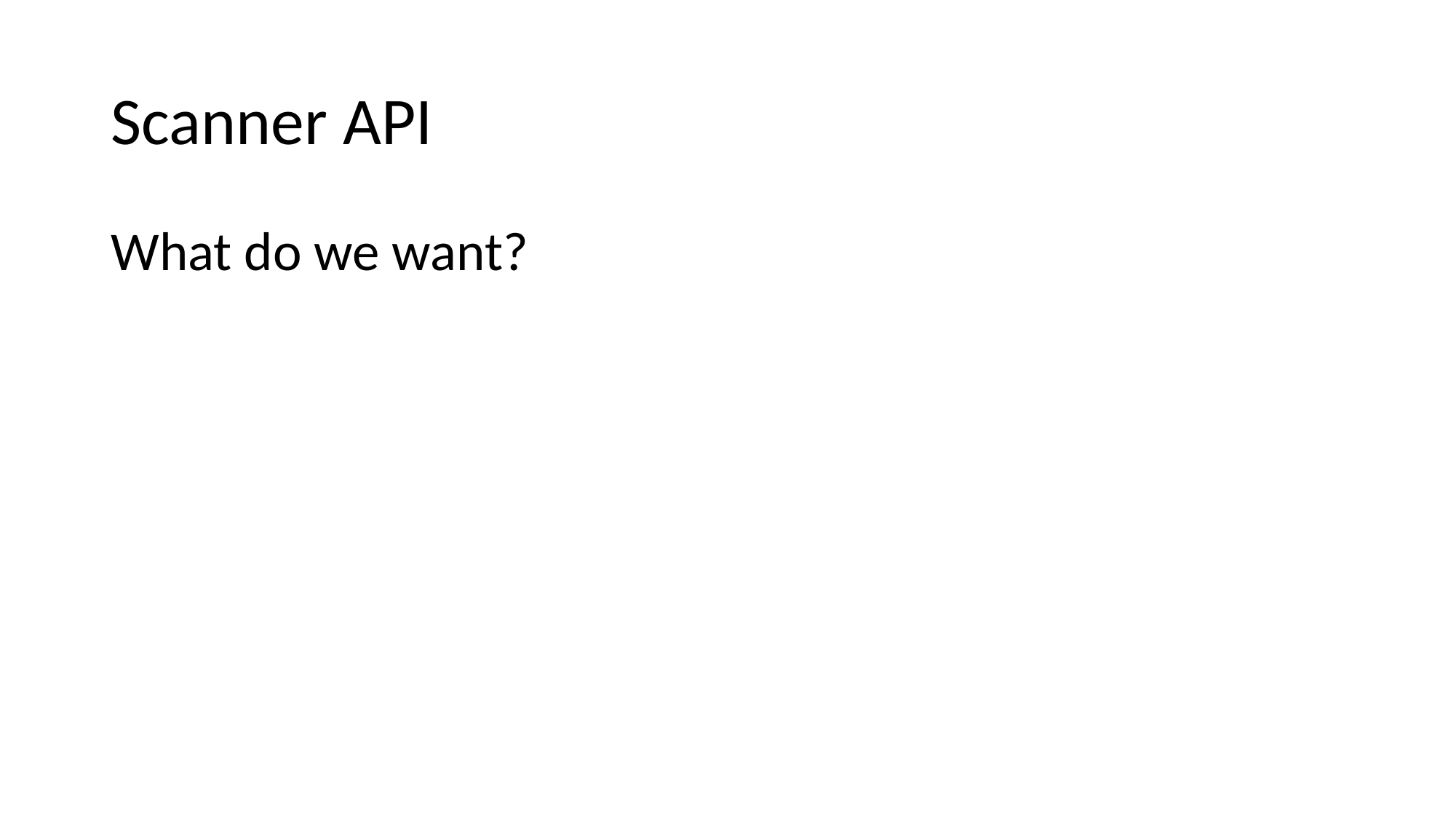

# Scanner API
What do we want?